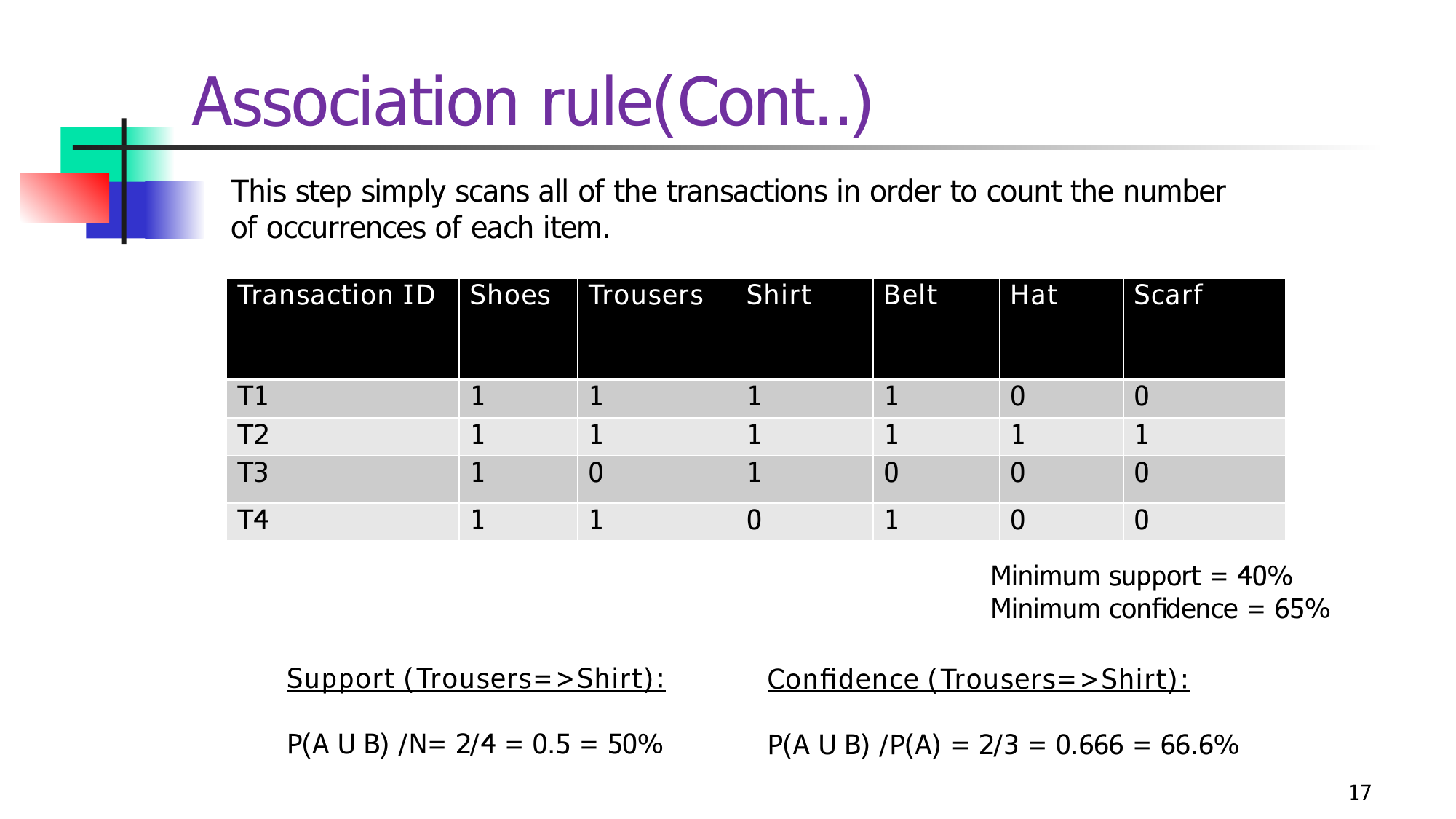

# Association rule(Cont..)
This step simply scans all of the transactions in order to count the number of occurrences of each item.

| Transaction ID | Shoes | Trousers | Shirt | Belt | Hat | Scarf |
| --- | --- | --- | --- | --- | --- | --- |
| T1 | 1 | 1 | 1 | 1 | 0 | 0 |
| T2 | 1 | 1 | 1 | 1 | 1 | 1 |
| T3 | 1 | 0 | 1 | 0 | 0 | 0 |
| T4 | 1 | 1 | 0 | 1 | 0 | 0 |
Minimum support = 40%
Minimum confidence = 65%
Support (Trousers=>Shirt):

P(A U B) /N= 2/4 = 0.5 = 50%

Confidence (Trousers=>Shirt):

P(A U B) /P(A) = 2/3 = 0.666 = 66.6%

17